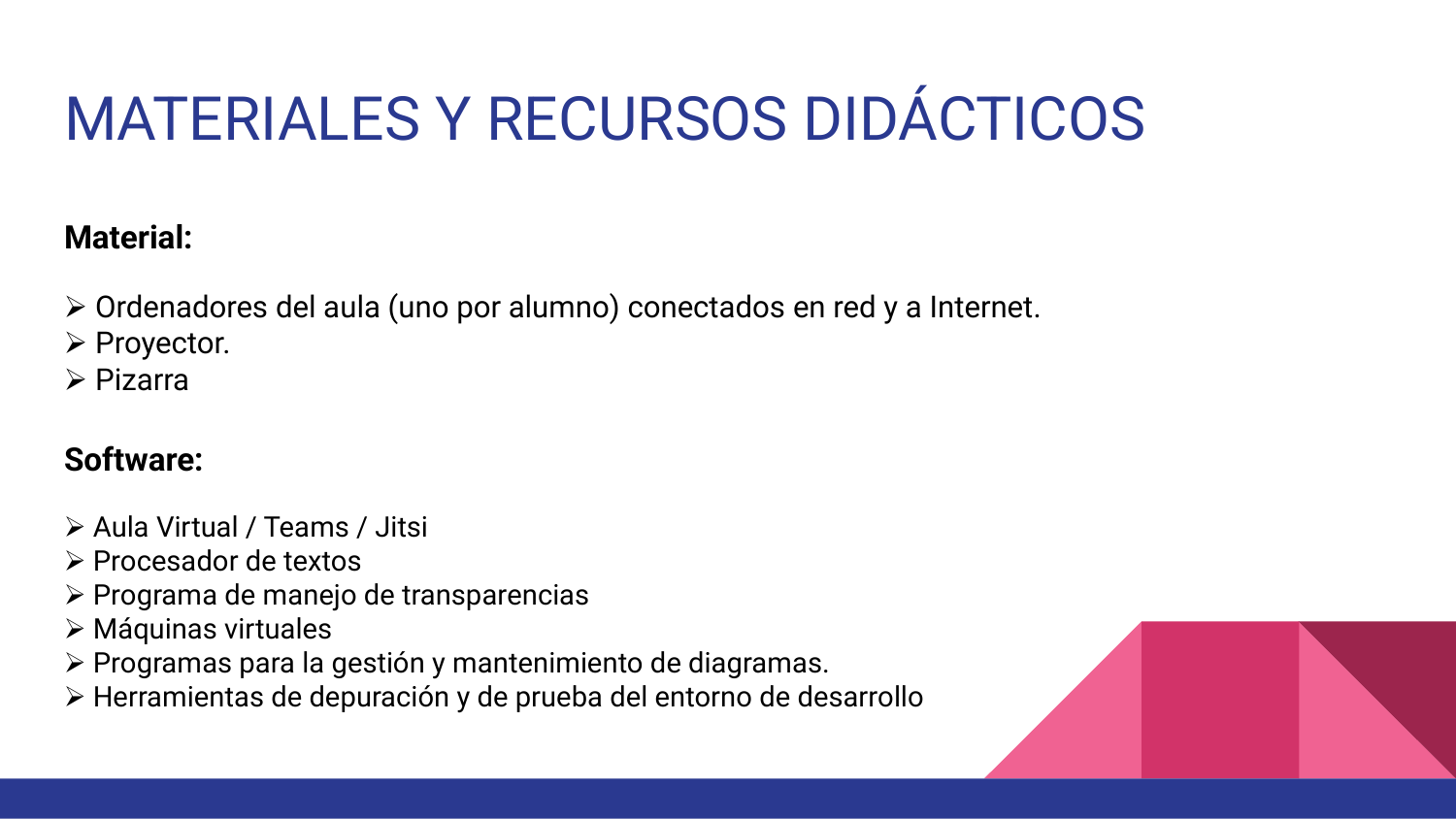

# MATERIALES Y RECURSOS DIDÁCTICOS
Material:
⮚ Ordenadores del aula (uno por alumno) conectados en red y a Internet.
⮚ Proyector.
⮚ Pizarra

Software:
⮚ Aula Virtual / Teams / Jitsi
⮚ Procesador de textos
⮚ Programa de manejo de transparencias
⮚ Máquinas virtuales
⮚ Programas para la gestión y mantenimiento de diagramas.
⮚ Herramientas de depuración y de prueba del entorno de desarrollo